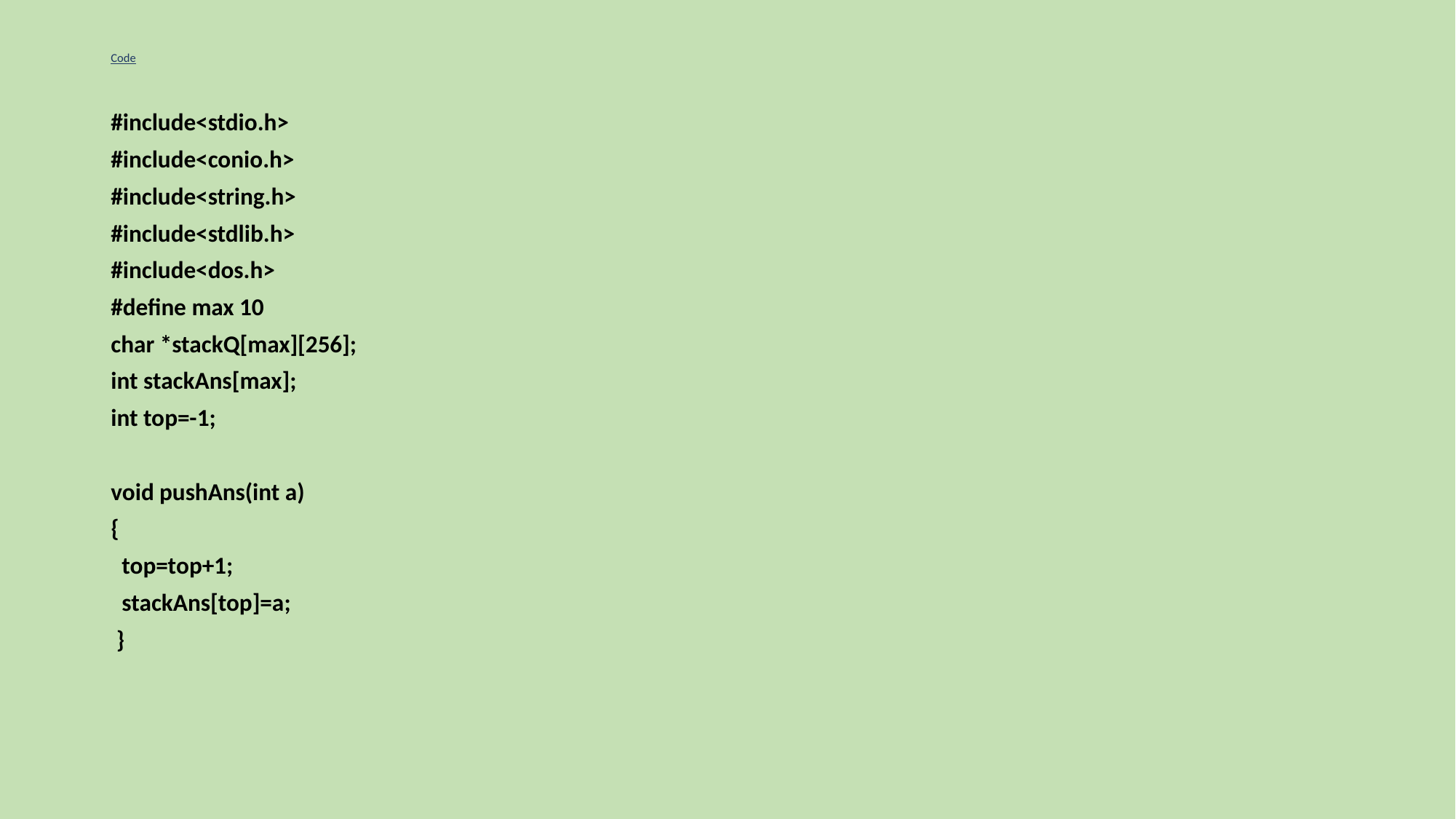

# Code
#include<stdio.h>
#include<conio.h>
#include<string.h>
#include<stdlib.h>
#include<dos.h>
#define max 10
char *stackQ[max][256];
int stackAns[max];
int top=-1;

void pushAns(int a)
{
  top=top+1;
  stackAns[top]=a;
 }